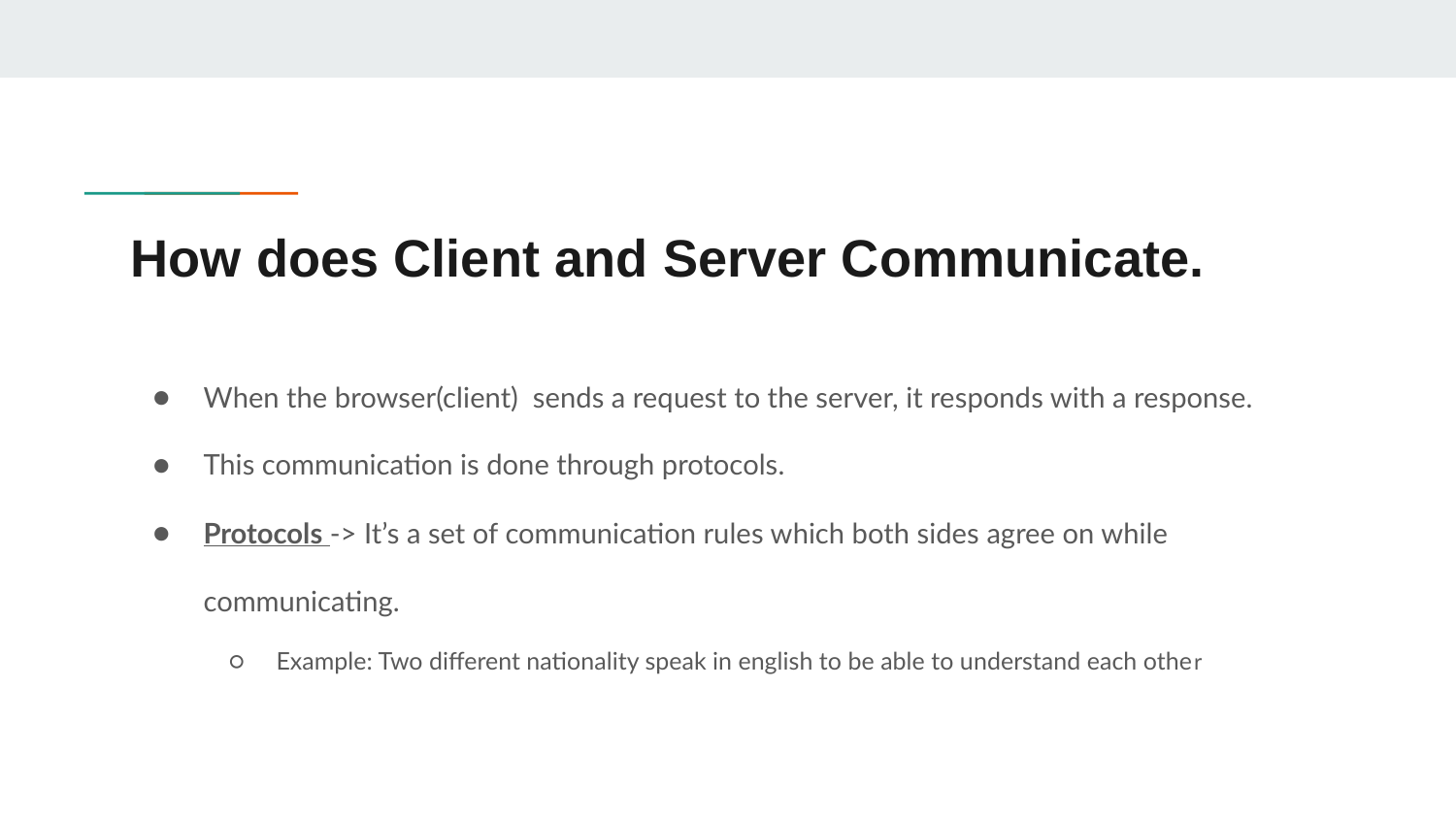

# How does Client and Server Communicate.
When the browser(client)  sends a request to the server, it responds with a response.
This communication is done through protocols.
Protocols -> It’s a set of communication rules which both sides agree on while communicating.
Example: Two different nationality speak in english to be able to understand each other